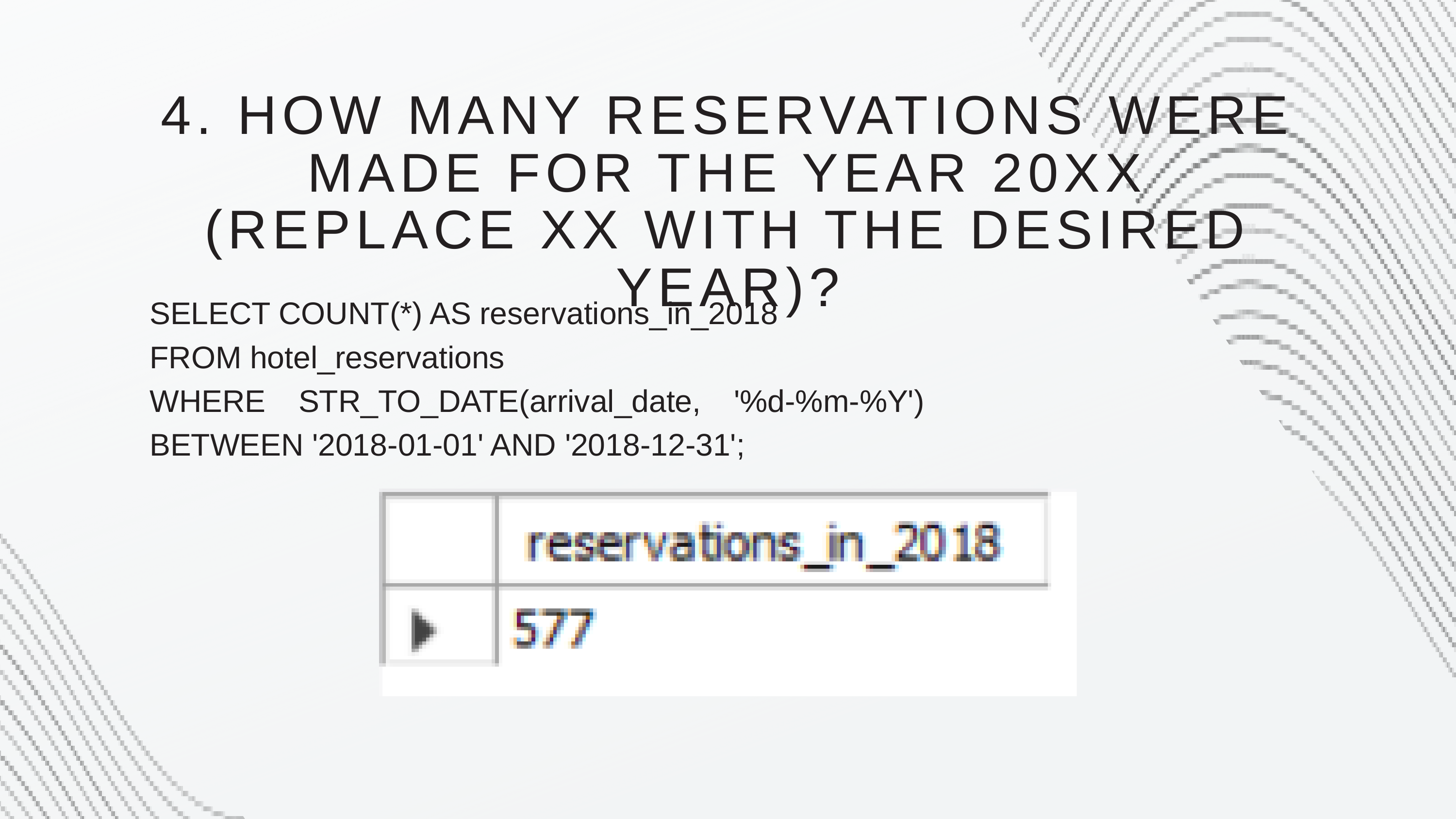

4. HOW MANY RESERVATIONS WERE MADE FOR THE YEAR 20XX (REPLACE XX WITH THE DESIRED YEAR)?

SELECT COUNT(*) AS reservations_in_2018
FROM hotel_reservations
WHERE STR_TO_DATE(arrival_date, '%d-%m-%Y') BETWEEN '2018-01-01' AND '2018-12-31';